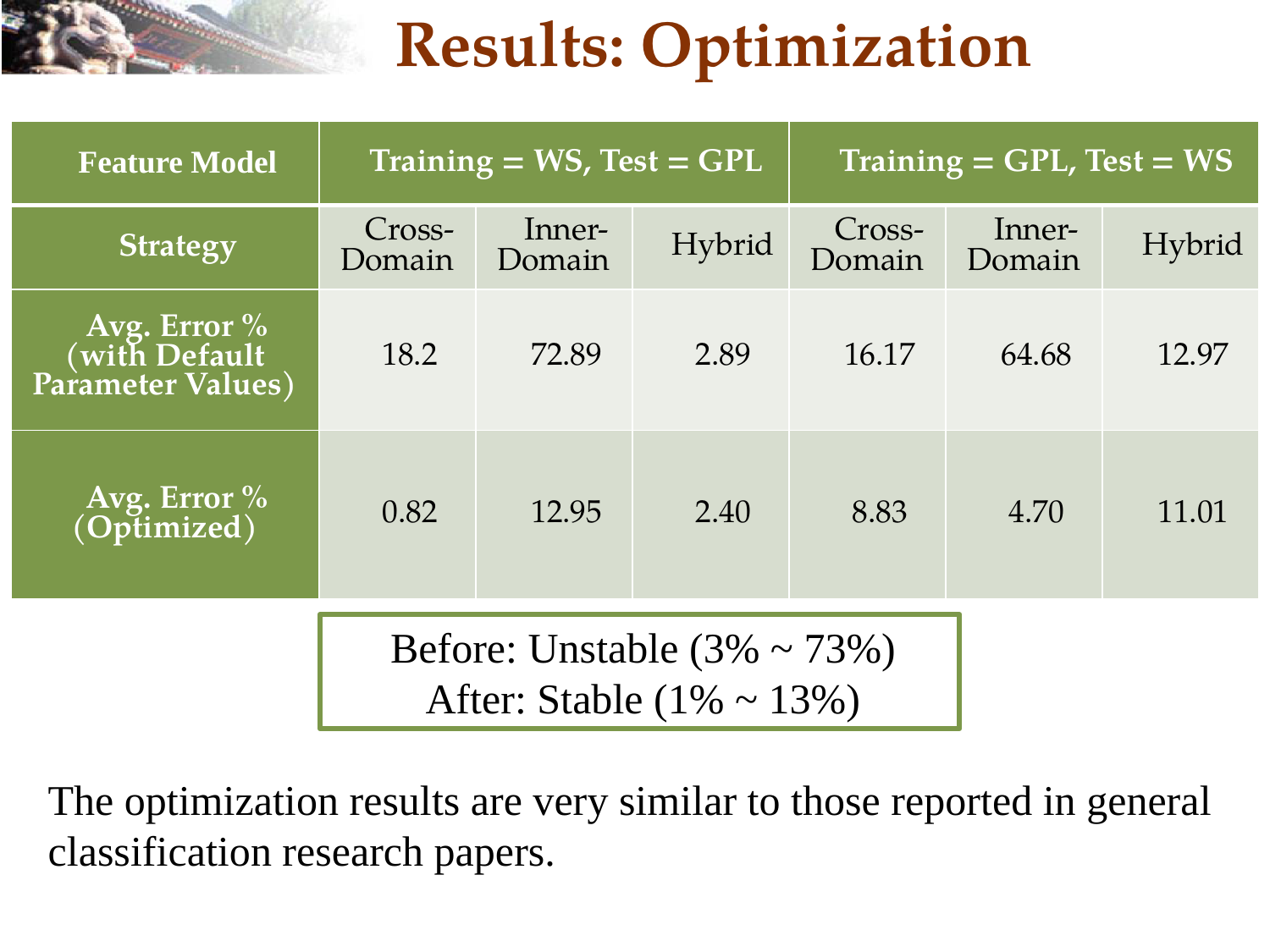

# Results: Optimization
| Feature Model | Training = WS, Test = GPL |  |  | Training = GPL, Test = WS |  |  |
| --- | --- | --- | --- | --- | --- | --- |
| Strategy | Cross-Domain | Inner-Domain | Hybrid | Cross-Domain | Inner-Domain | Hybrid |
| Avg. Error % (with Default Parameter Values) | 18.2 | 72.89 | 2.89 | 16.17 | 64.68 | 12.97 |
| Avg. Error % (Optimized) | 0.82 | 12.95 | 2.40 | 8.83 | 4.70 | 11.01 |
Before: Unstable (3% ~ 73%)
After: Stable (1% ~ 13%)

The optimization results are very similar to those reported in general classification research papers.